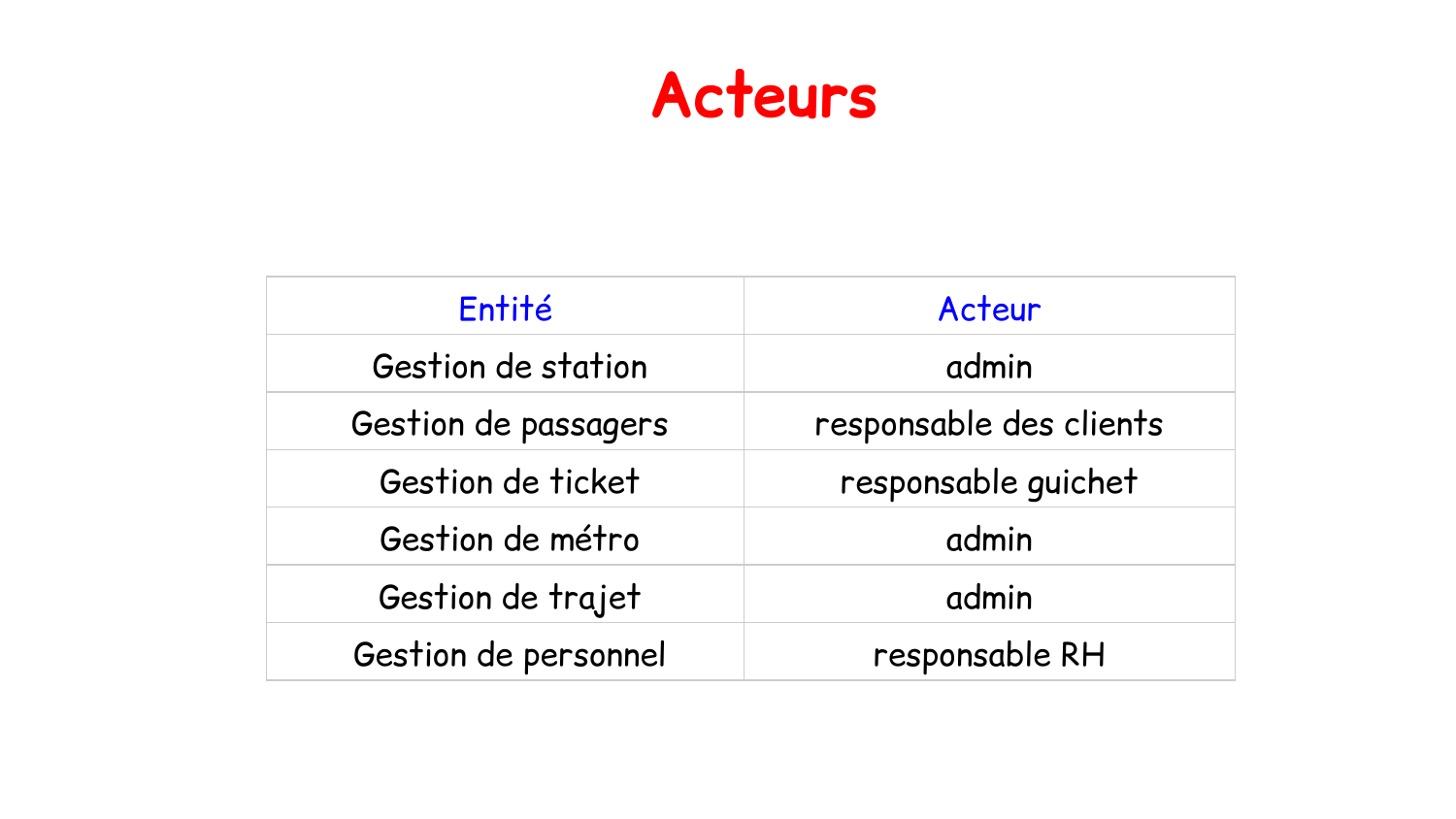

# Acteurs
| Entité | Acteur |
| --- | --- |
| Gestion de station | admin |
| Gestion de passagers | responsable des clients |
| Gestion de ticket | responsable guichet |
| Gestion de métro | admin |
| Gestion de trajet | admin |
| Gestion de personnel | responsable RH |